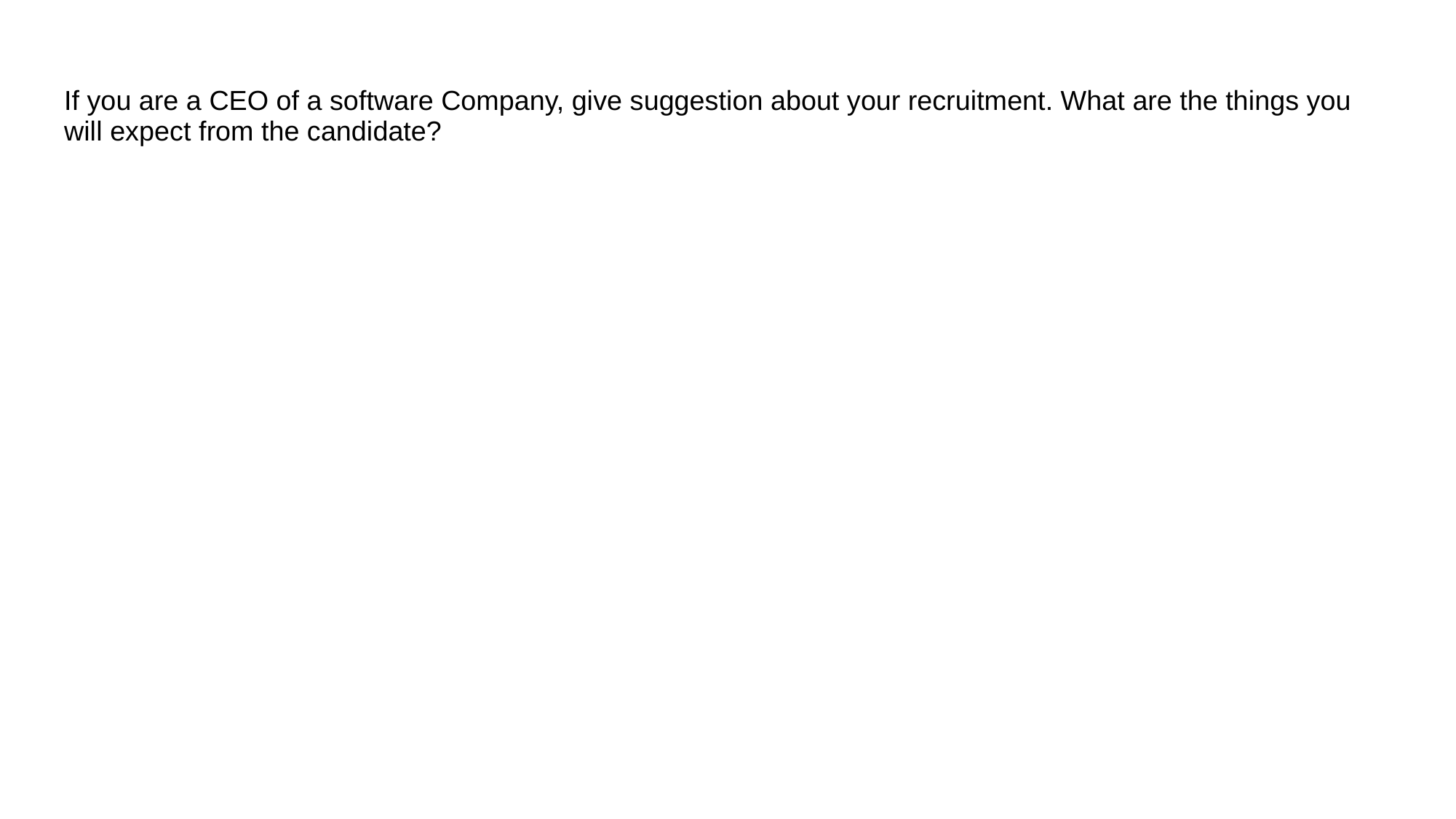

# If you are a CEO of a software Company, give suggestion about your recruitment. What are the things you will expect from the candidate?